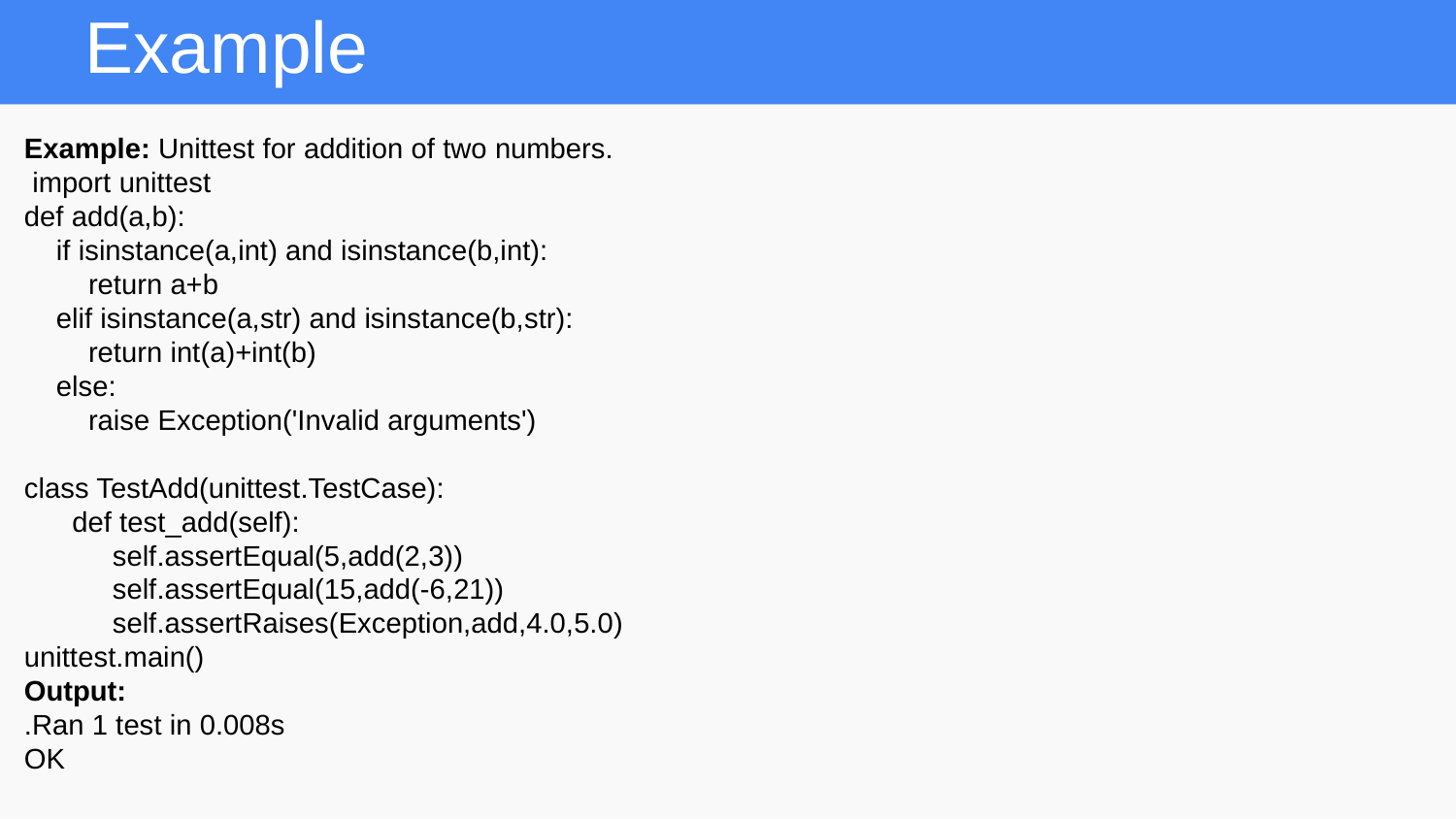

# Example
Example: Unittest for addition of two numbers.
 import unittest
def add(a,b):
    if isinstance(a,int) and isinstance(b,int):
        return a+b
    elif isinstance(a,str) and isinstance(b,str):
        return int(a)+int(b)
    else:
        raise Exception('Invalid arguments')
class TestAdd(unittest.TestCase):
      def test_add(self):
           self.assertEqual(5,add(2,3))
           self.assertEqual(15,add(-6,21))
           self.assertRaises(Exception,add,4.0,5.0)
unittest.main()
Output:
.Ran 1 test in 0.008s
OK